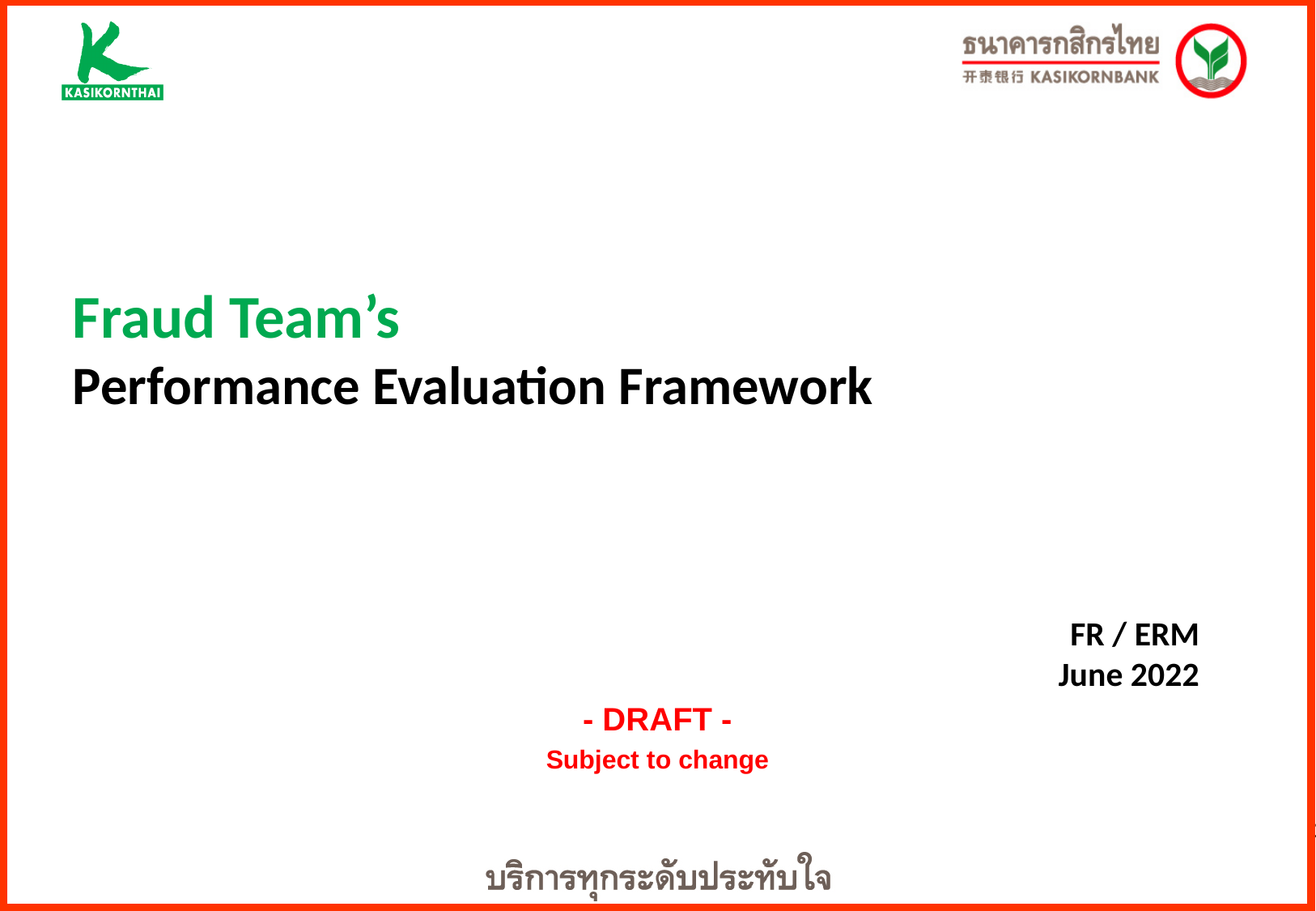

Fraud Team’s
Performance Evaluation Framework
FR / ERM
June 2022
- DRAFT -
Subject to change